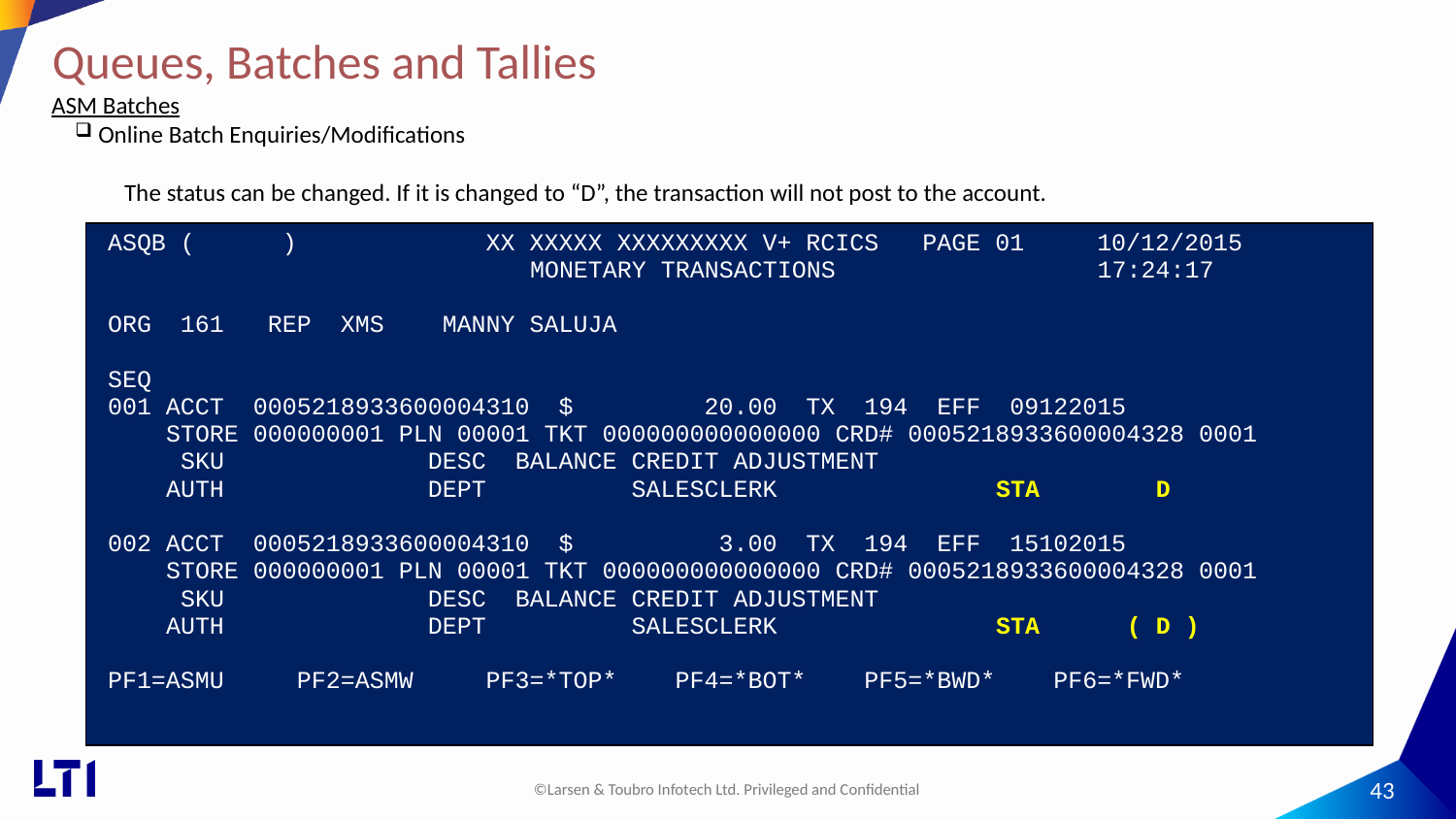

# Queues, Batches and Tallies
ASM Batches
Online Batch Enquiries/Modifications

The status can be changed. If it is changed to “D”, the transaction will not post to the account.

| ASQB ( ) XX XXXXX XXXXXXXXX V+ RCICS PAGE 01 10/12/2015 MONETARY TRANSACTIONS 17:24:17 ORG 161 REP XMS MANNY SALUJA SEQ 001 ACCT 0005218933600004310 $ 20.00 TX 194 EFF 09122015 STORE 000000001 PLN 00001 TKT 000000000000000 CRD# 0005218933600004328 0001 SKU DESC BALANCE CREDIT ADJUSTMENT AUTH DEPT SALESCLERK STA D 002 ACCT 0005218933600004310 $ 3.00 TX 194 EFF 15102015 STORE 000000001 PLN 00001 TKT 000000000000000 CRD# 0005218933600004328 0001 SKU DESC BALANCE CREDIT ADJUSTMENT AUTH DEPT SALESCLERK STA ( D ) PF1=ASMU PF2=ASMW PF3=\*TOP\* PF4=\*BOT\* PF5=\*BWD\* PF6=\*FWD\* |
| --- |